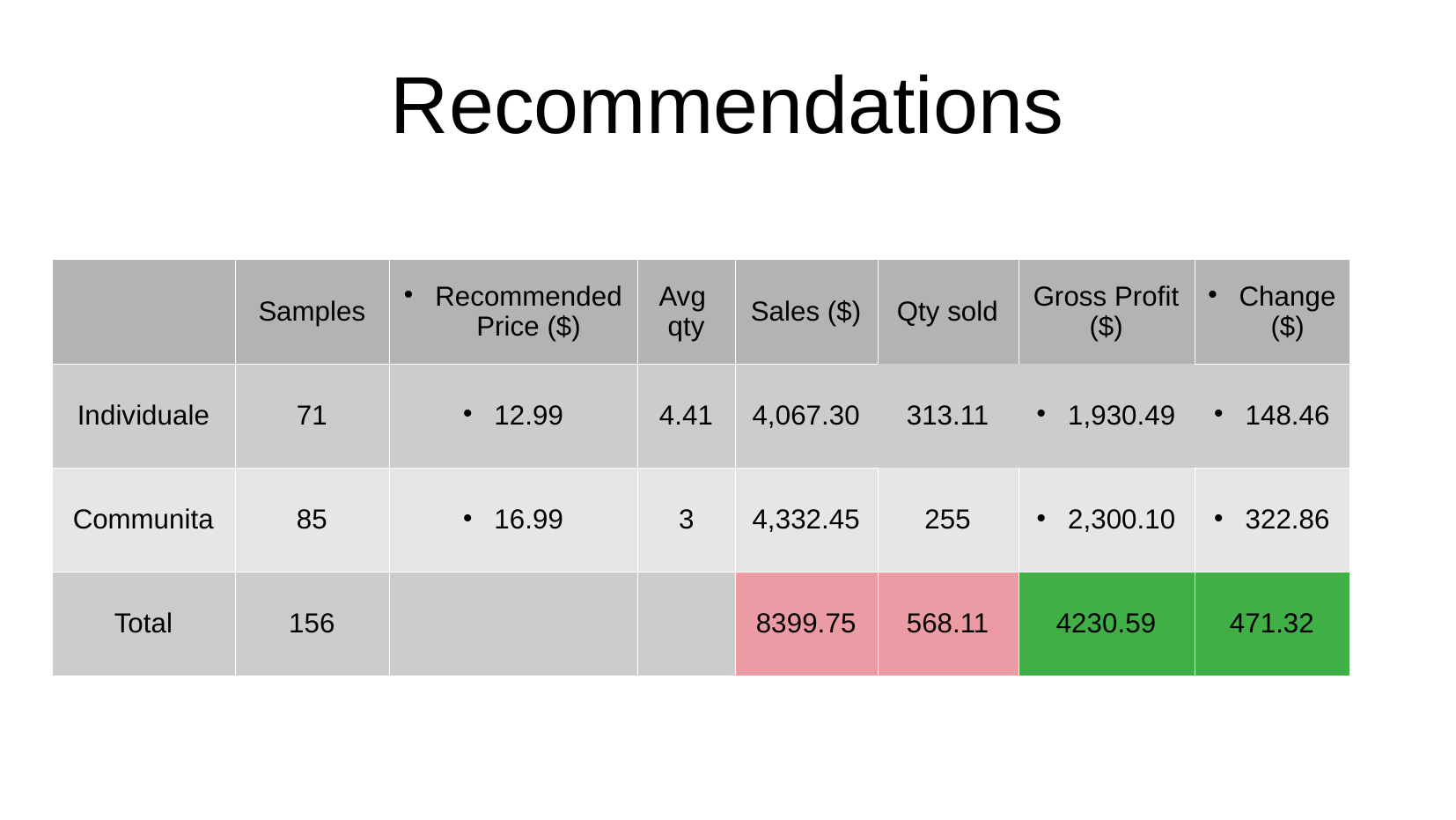

Recommendations
|  | Samples | Recommended Price ($) | Avg qty | Sales ($) | Qty sold | Gross Profit ($) | Change ($) |
| --- | --- | --- | --- | --- | --- | --- | --- |
| Individuale | 71 | 12.99 | 4.41 | 4,067.30 | 313.11 | 1,930.49 | 148.46 |
| Communita | 85 | 16.99 | 3 | 4,332.45 | 255 | 2,300.10 | 322.86 |
| Total | 156 |  |  | 8399.75 | 568.11 | 4230.59 | 471.32 |